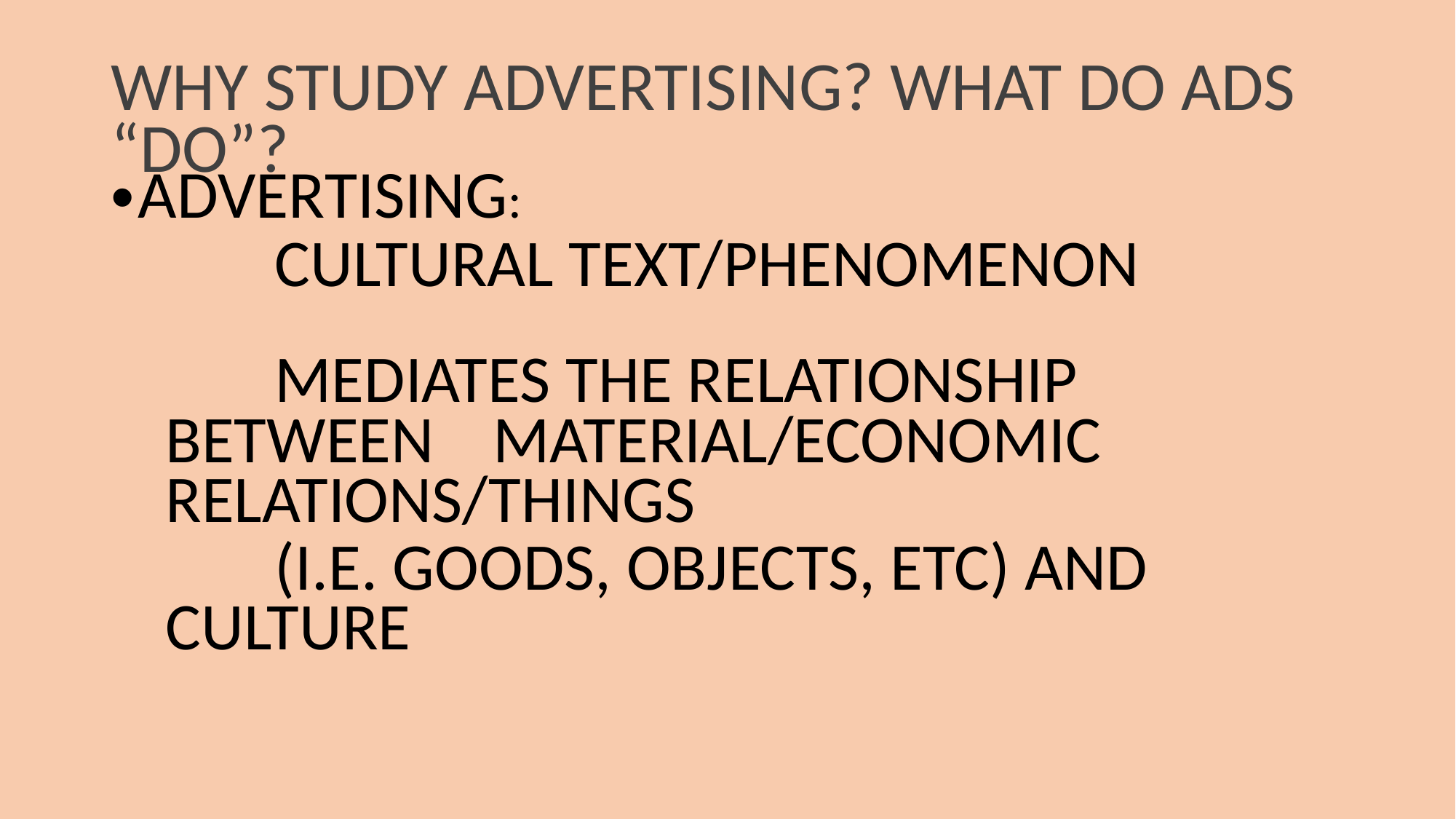

# WHY STUDY ADVERTISING? WHAT DO ADS “DO”?
ADVERTISING:
	CULTURAL TEXT/PHENOMENON

	MEDIATES THE RELATIONSHIP BETWEEN 	MATERIAL/ECONOMIC 	RELATIONS/THINGS
	(I.E. GOODS, OBJECTS, ETC) AND 	CULTURE